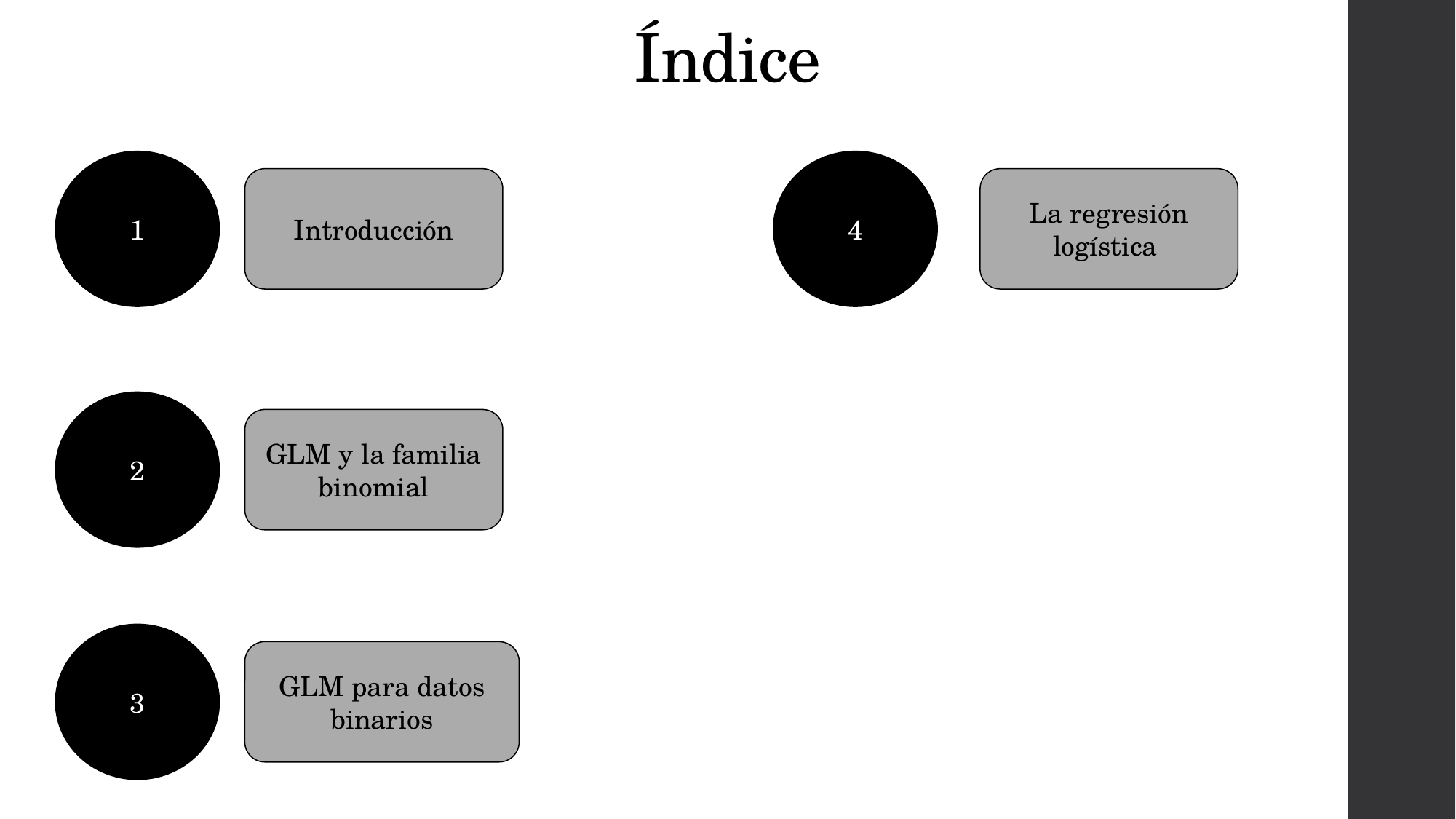

# Índice
1
4
Introducción
La regresión logística
2
GLM y la familia binomial
3
GLM para datos binarios